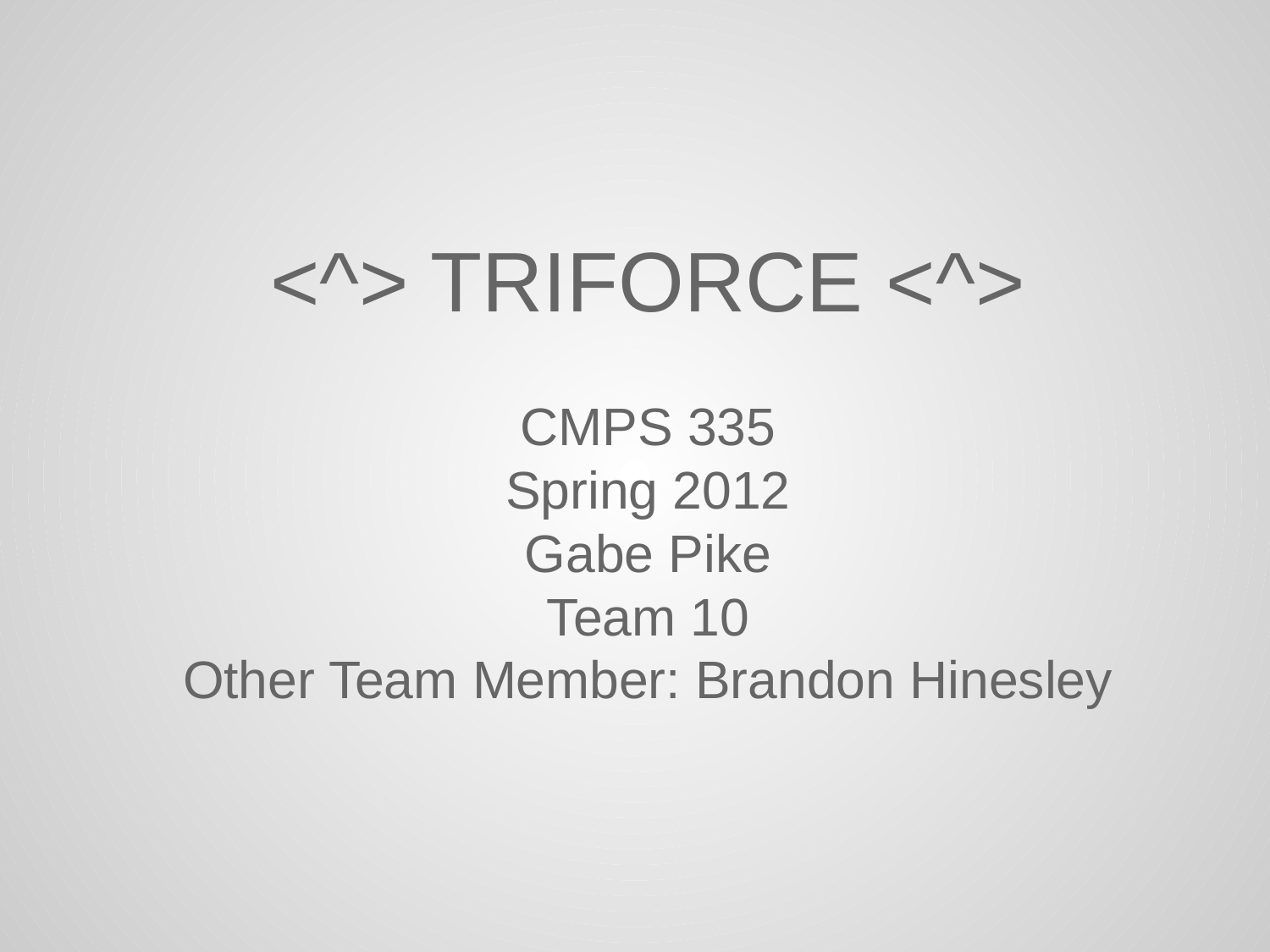

<^> TRIFORCE <^>

CMPS 335
Spring 2012
Gabe Pike
Team 10
Other Team Member: Brandon Hinesley